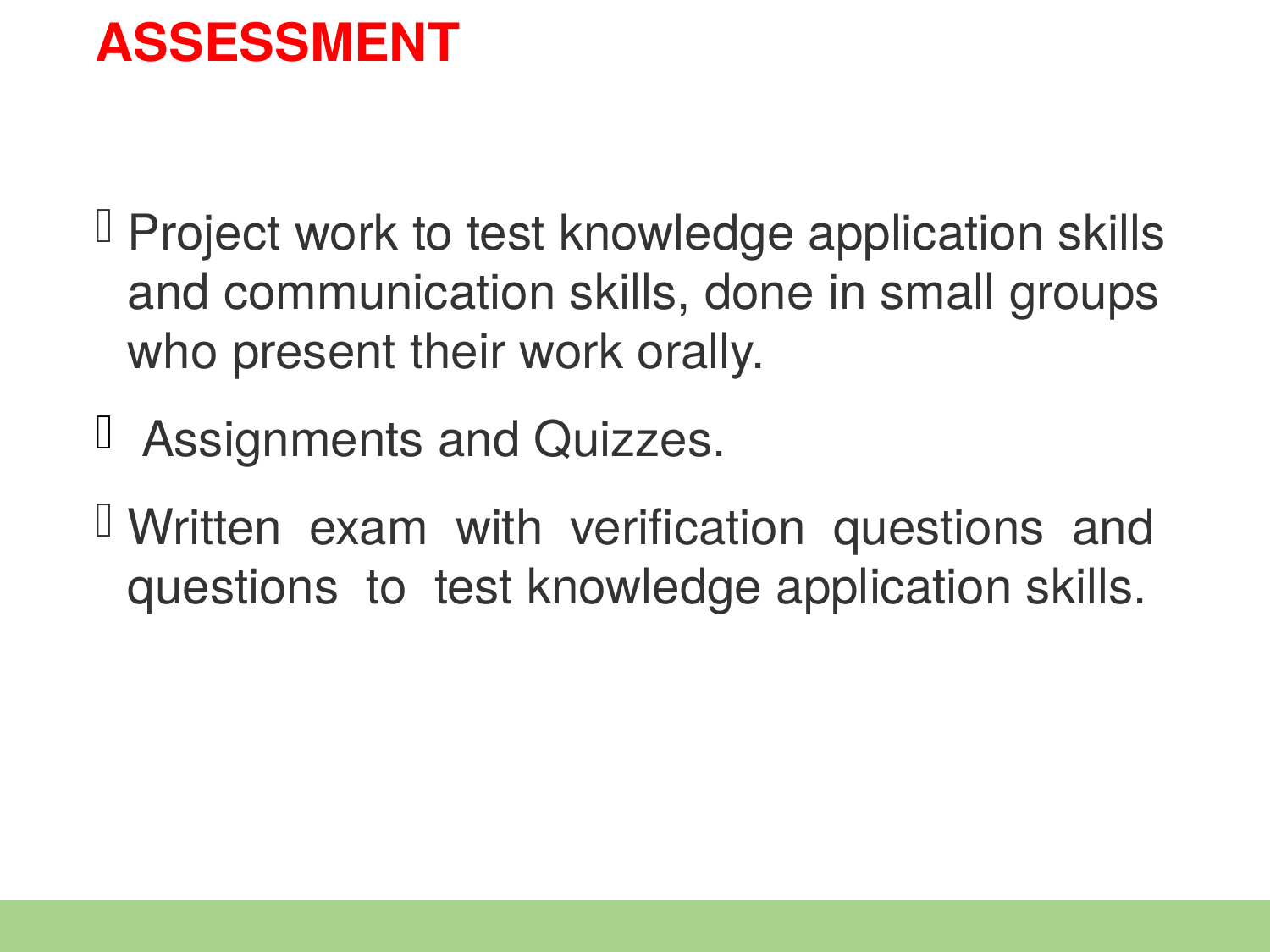

# ASSESSMENT
Project work to test knowledge application skills and communication skills, done in small groups who present their work orally.
 Assignments and Quizzes.
Written  exam  with  verification  questions  and  questions  to  test knowledge application skills.